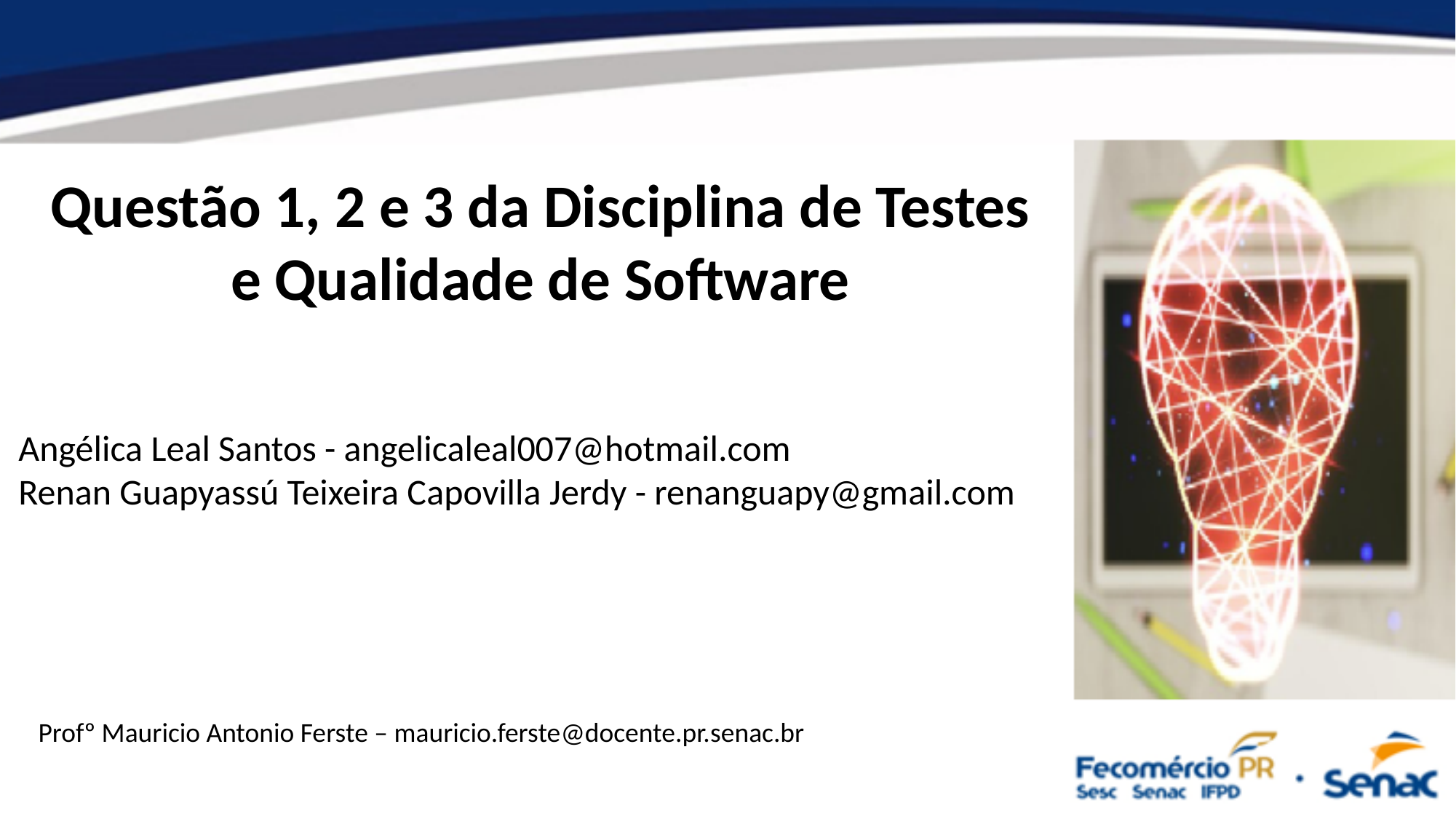

Questão 1, 2 e 3 da Disciplina de Testes e Qualidade de Software
Angélica Leal Santos - angelicaleal007@hotmail.com
Renan Guapyassú Teixeira Capovilla Jerdy - renanguapy@gmail.com
Profº Mauricio Antonio Ferste – mauricio.ferste@docente.pr.senac.br